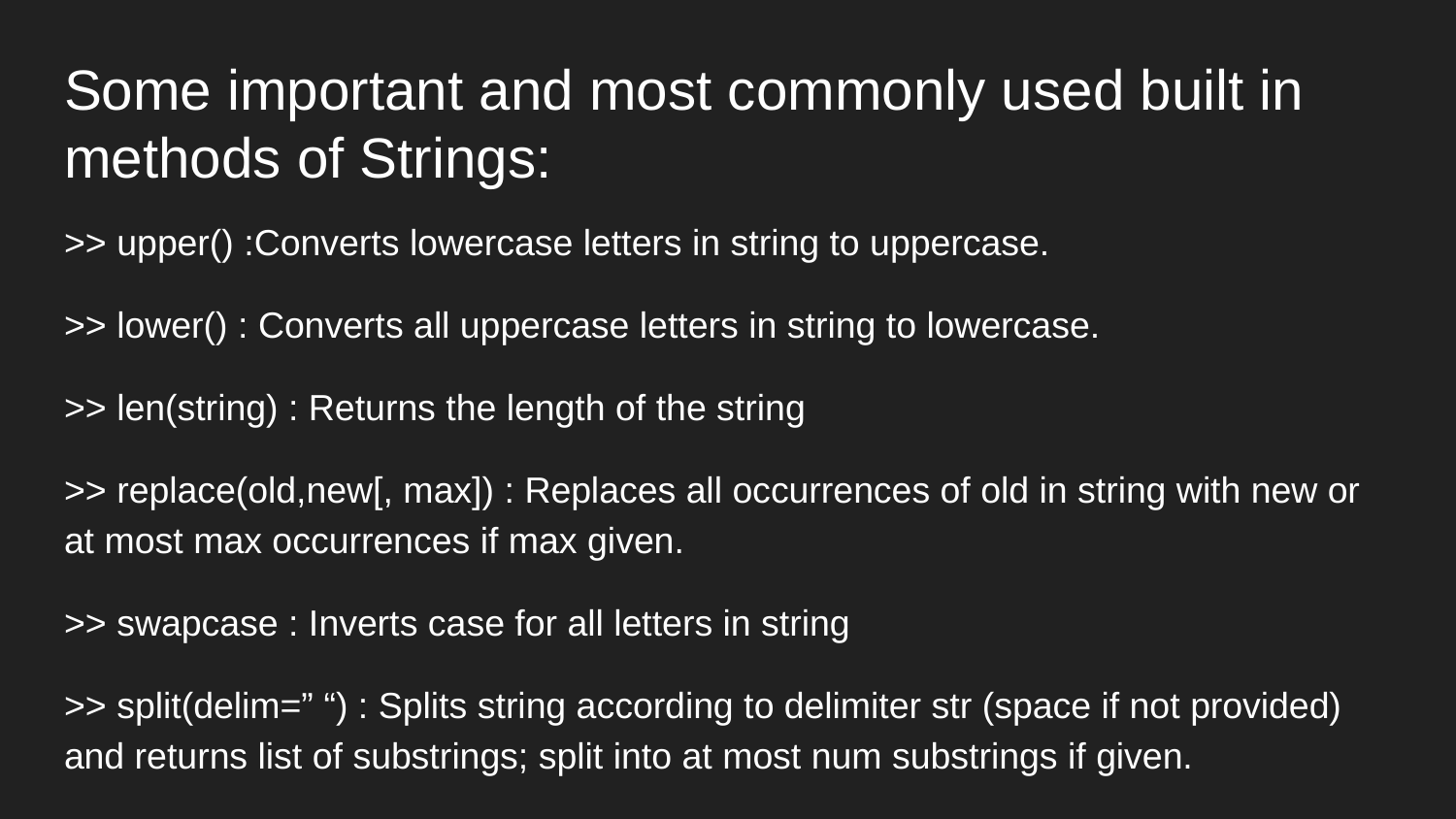

# Some important and most commonly used built in methods of Strings:
>> upper() :Converts lowercase letters in string to uppercase.
>> lower() : Converts all uppercase letters in string to lowercase.
>> len(string) : Returns the length of the string
>> replace(old,new[, max]) : Replaces all occurrences of old in string with new or at most max occurrences if max given.
>> swapcase : Inverts case for all letters in string
>> split(delim=” “) : Splits string according to delimiter str (space if not provided) and returns list of substrings; split into at most num substrings if given.